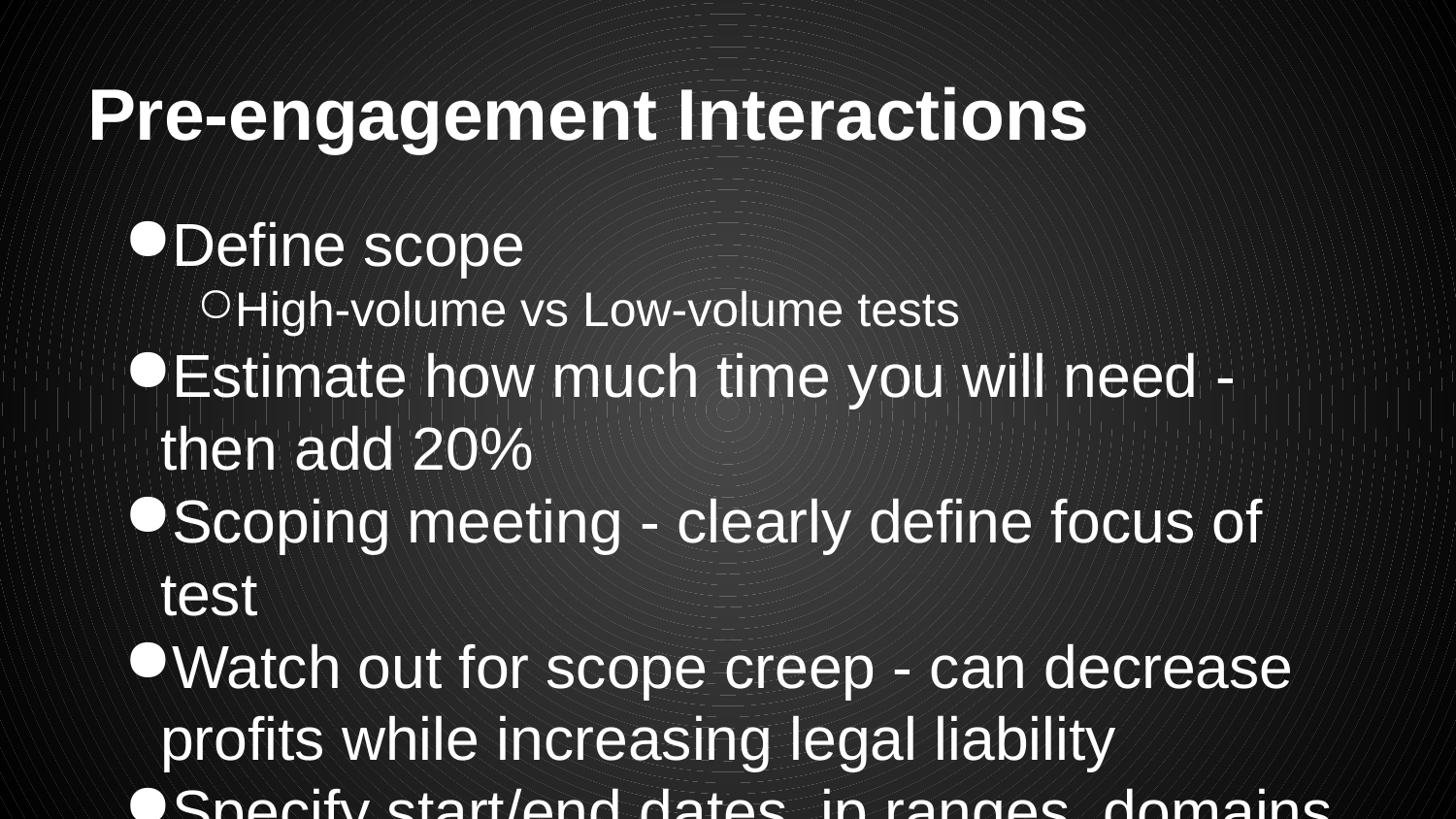

# Pre-engagement Interactions
Define scope
High-volume vs Low-volume tests
Estimate how much time you will need - then add 20%
Scoping meeting - clearly define focus of test
Watch out for scope creep - can decrease profits while increasing legal liability
Specify start/end dates, ip ranges, domains